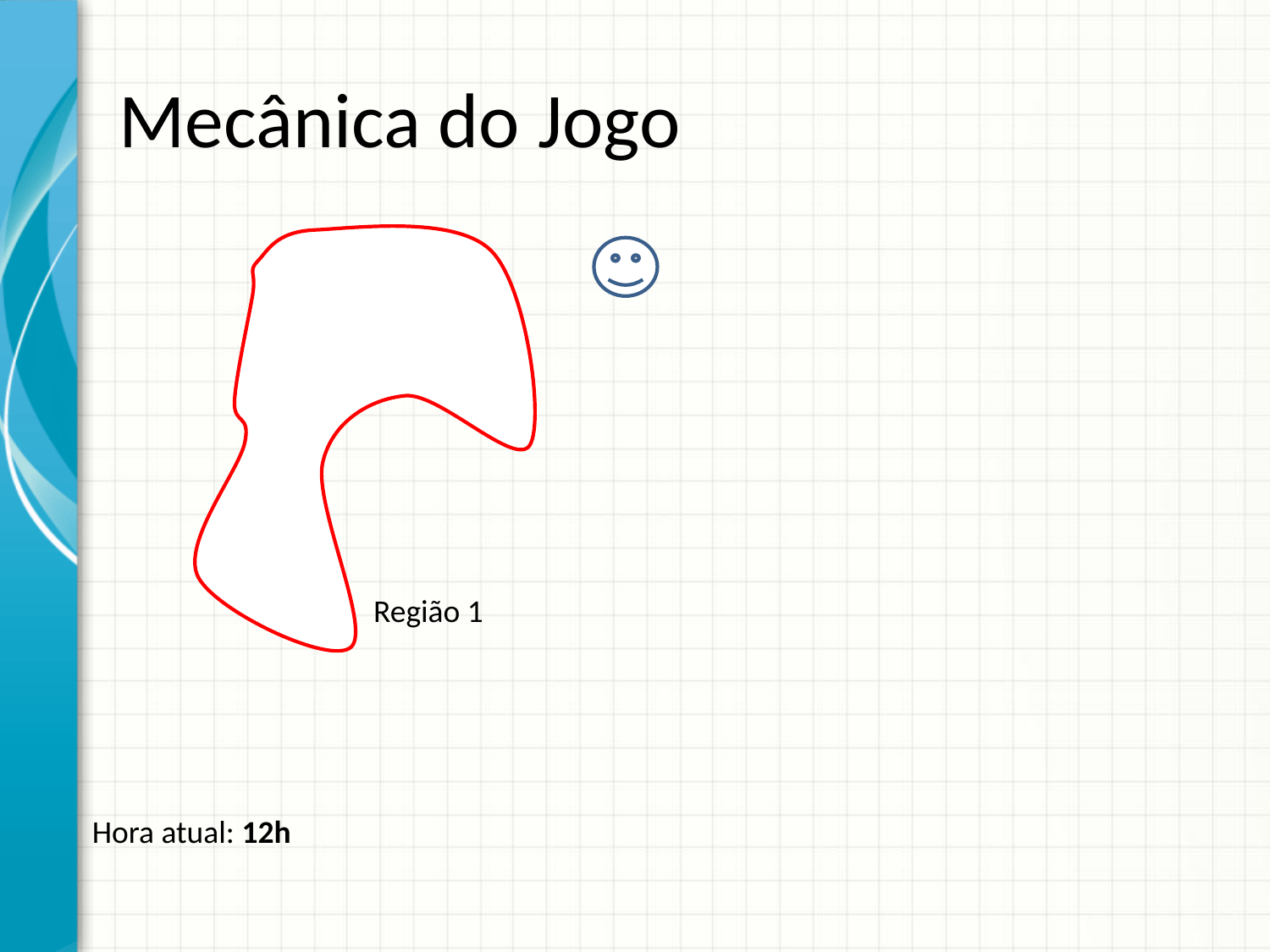

# Mecânica do Jogo

			Região 1

Hora atual: 12h